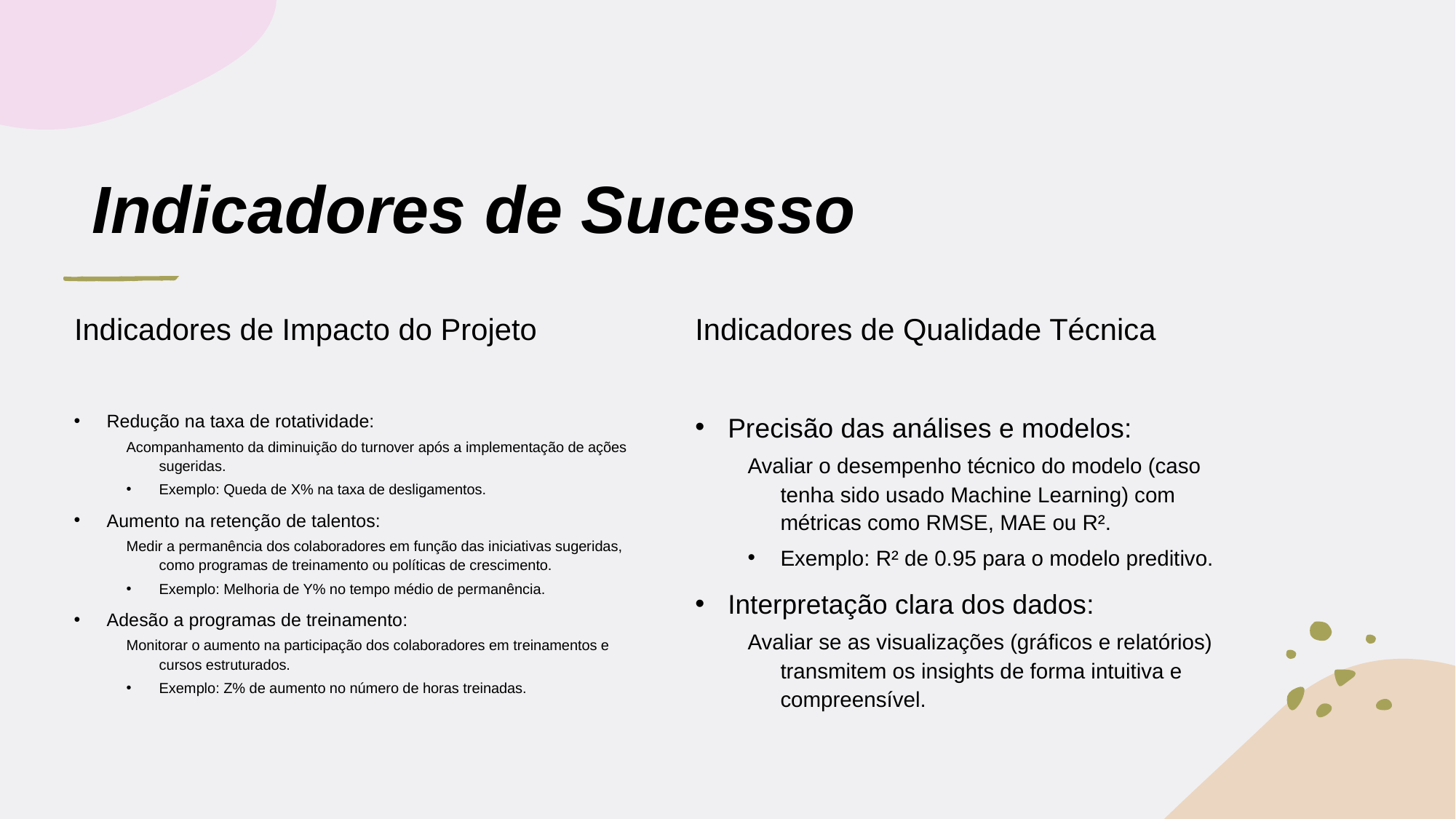

# Indicadores de Sucesso
Indicadores de Impacto do Projeto
Indicadores de Qualidade Técnica
Redução na taxa de rotatividade:
Acompanhamento da diminuição do turnover após a implementação de ações sugeridas.
Exemplo: Queda de X% na taxa de desligamentos.
Aumento na retenção de talentos:
Medir a permanência dos colaboradores em função das iniciativas sugeridas, como programas de treinamento ou políticas de crescimento.
Exemplo: Melhoria de Y% no tempo médio de permanência.
Adesão a programas de treinamento:
Monitorar o aumento na participação dos colaboradores em treinamentos e cursos estruturados.
Exemplo: Z% de aumento no número de horas treinadas.

Precisão das análises e modelos:
Avaliar o desempenho técnico do modelo (caso tenha sido usado Machine Learning) com métricas como RMSE, MAE ou R².
Exemplo: R² de 0.95 para o modelo preditivo.
Interpretação clara dos dados:
Avaliar se as visualizações (gráficos e relatórios) transmitem os insights de forma intuitiva e compreensível.